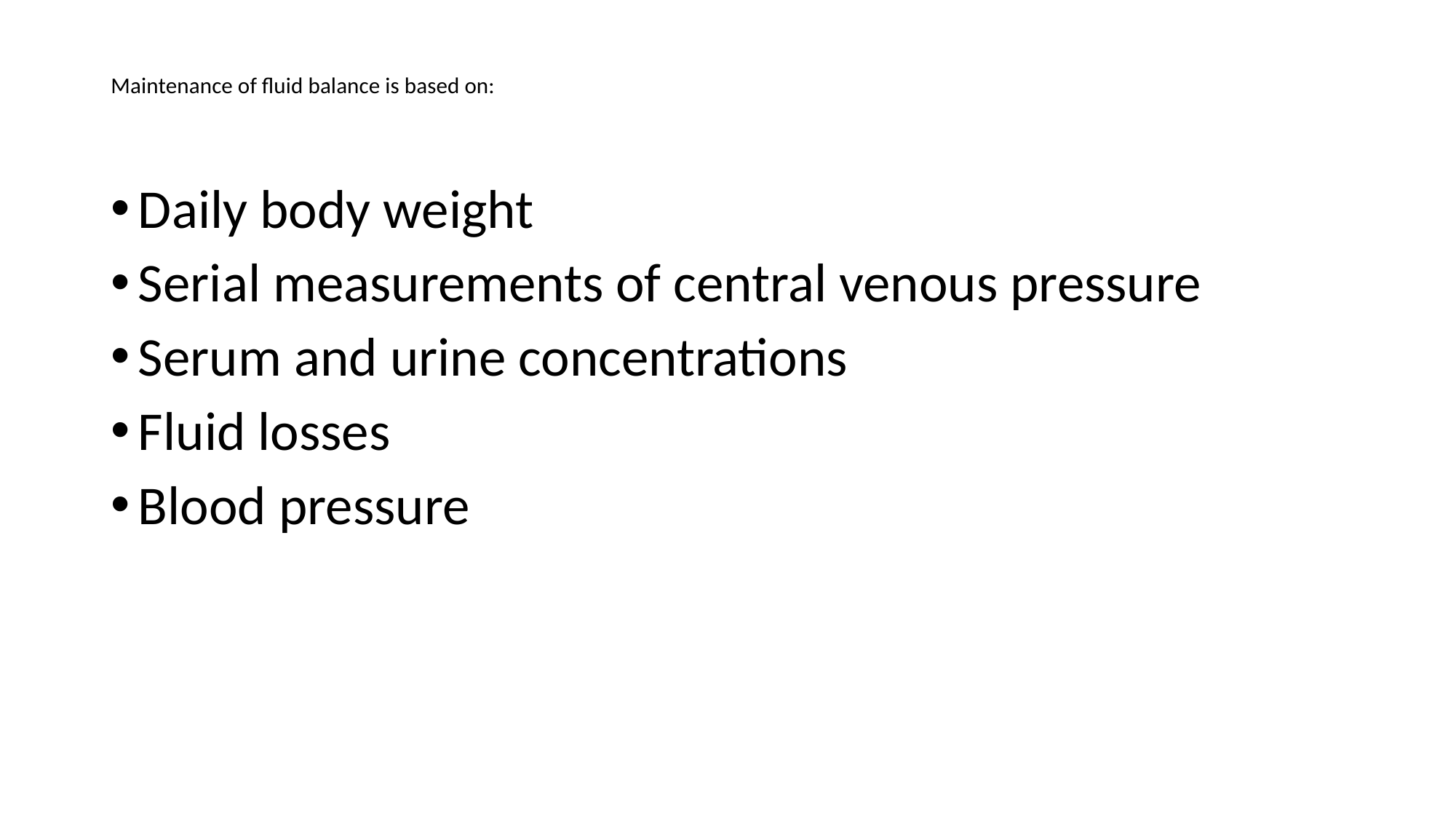

# Maintenance of fluid balance is based on:
Daily body weight
Serial measurements of central venous pressure
Serum and urine concentrations
Fluid losses
Blood pressure